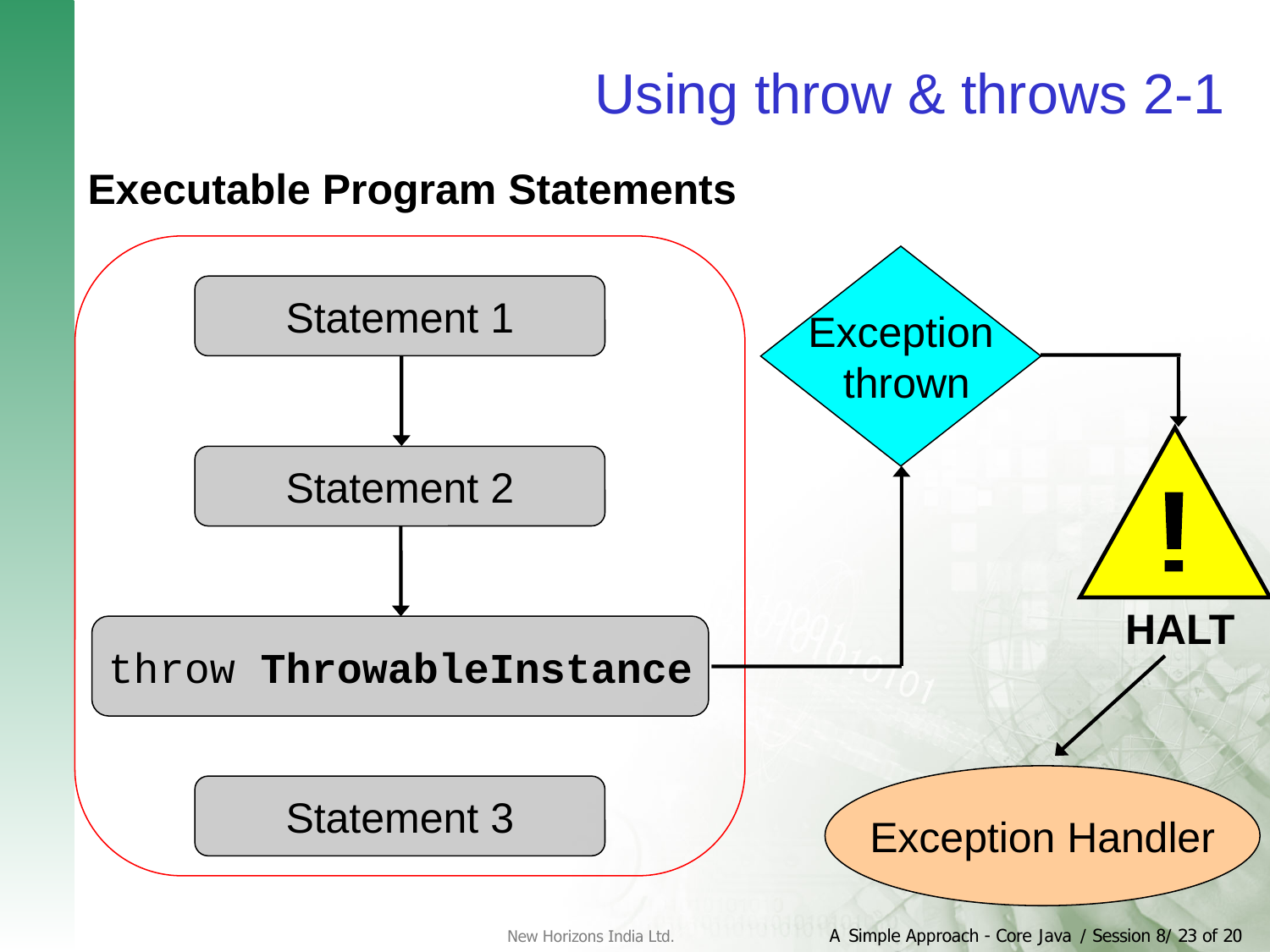

# Using throw & throws 2-1
Executable Program Statements

Exception
 thrown
Statement 1

!
Statement 2

HALT
throw ThrowableInstance

Exception Handler
Statement 3